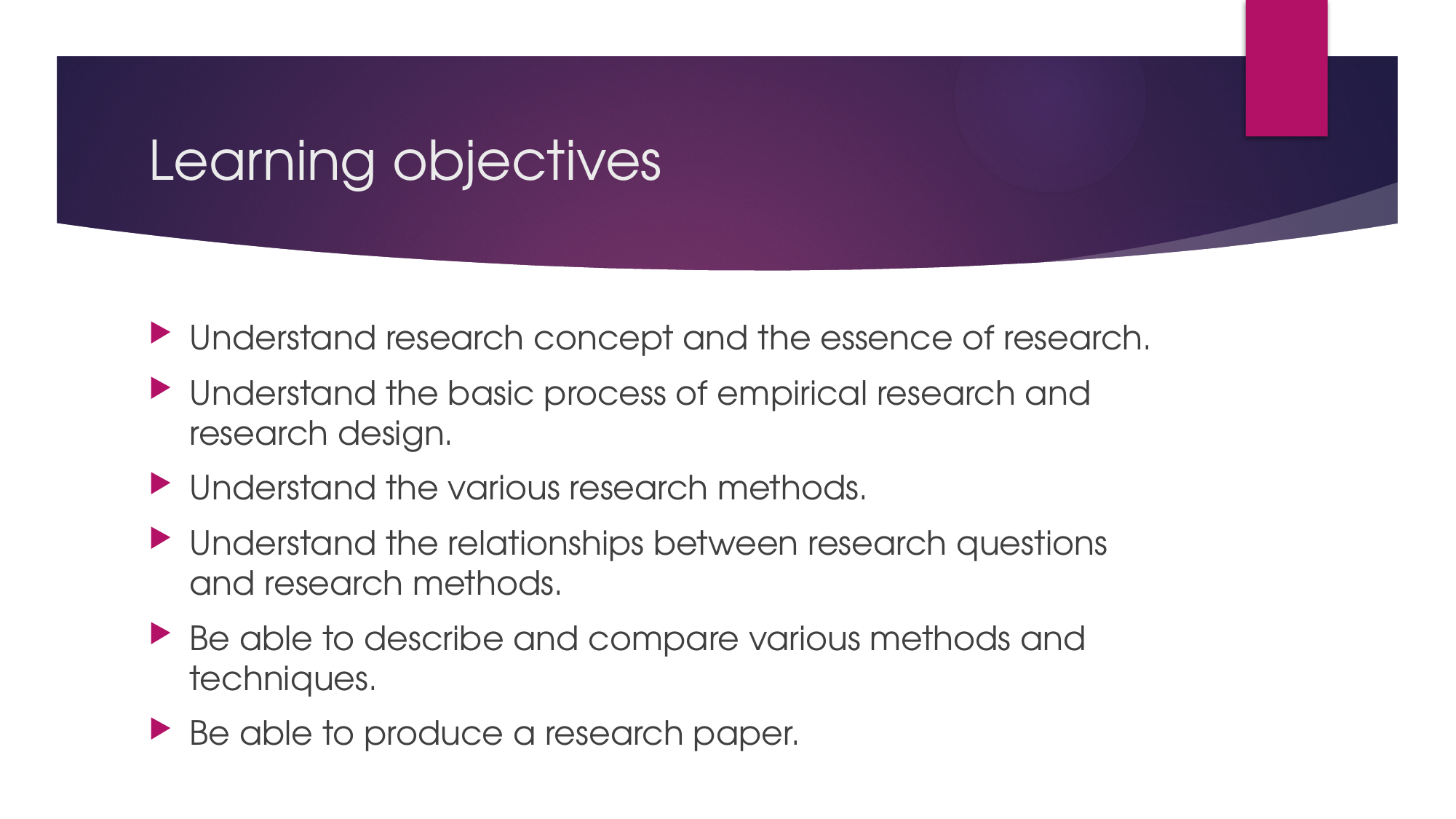

# Learning objectives
Understand research concept and the essence of research.
Understand the basic process of empirical research and research design.
Understand the various research methods.
Understand the relationships between research questions and research methods.
Be able to describe and compare various methods and techniques.
Be able to produce a research paper.